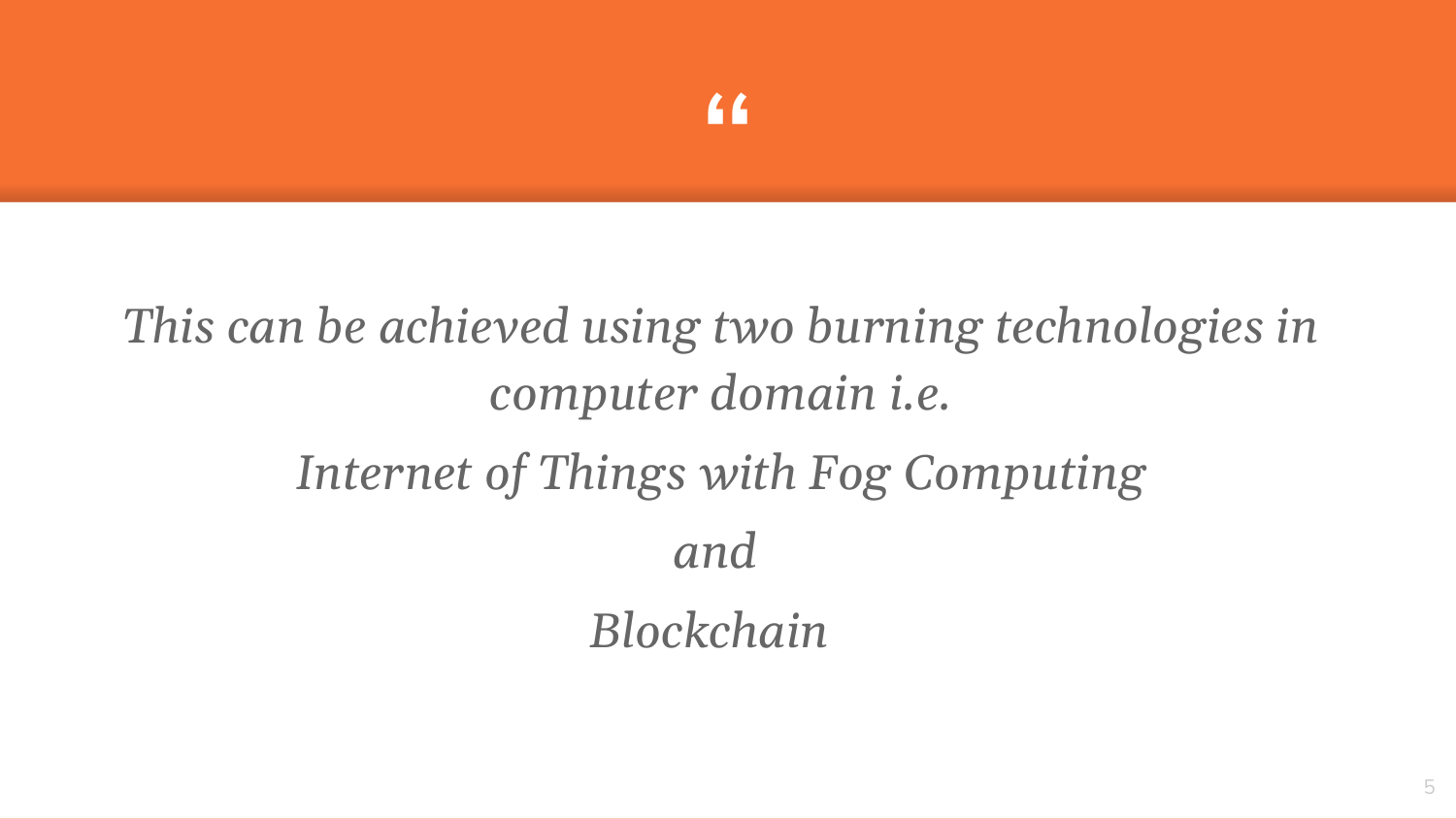

This can be achieved using two burning technologies in computer domain i.e.
 Internet of Things with Fog Computing
and
Blockchain
5